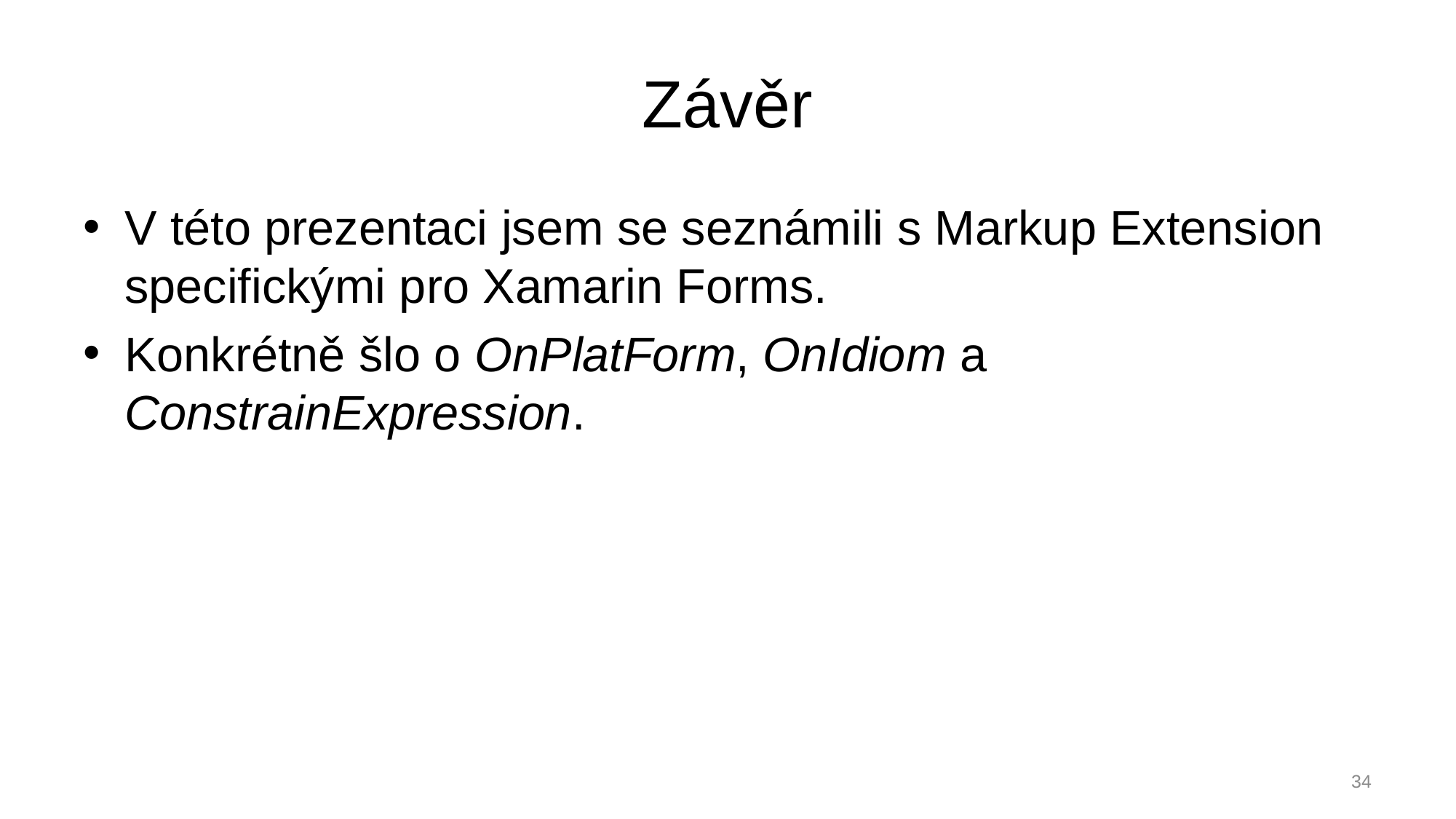

# Závěr
V této prezentaci jsem se seznámili s Markup Extension specifickými pro Xamarin Forms.
Konkrétně šlo o OnPlatForm, OnIdiom a ConstrainExpression.
34